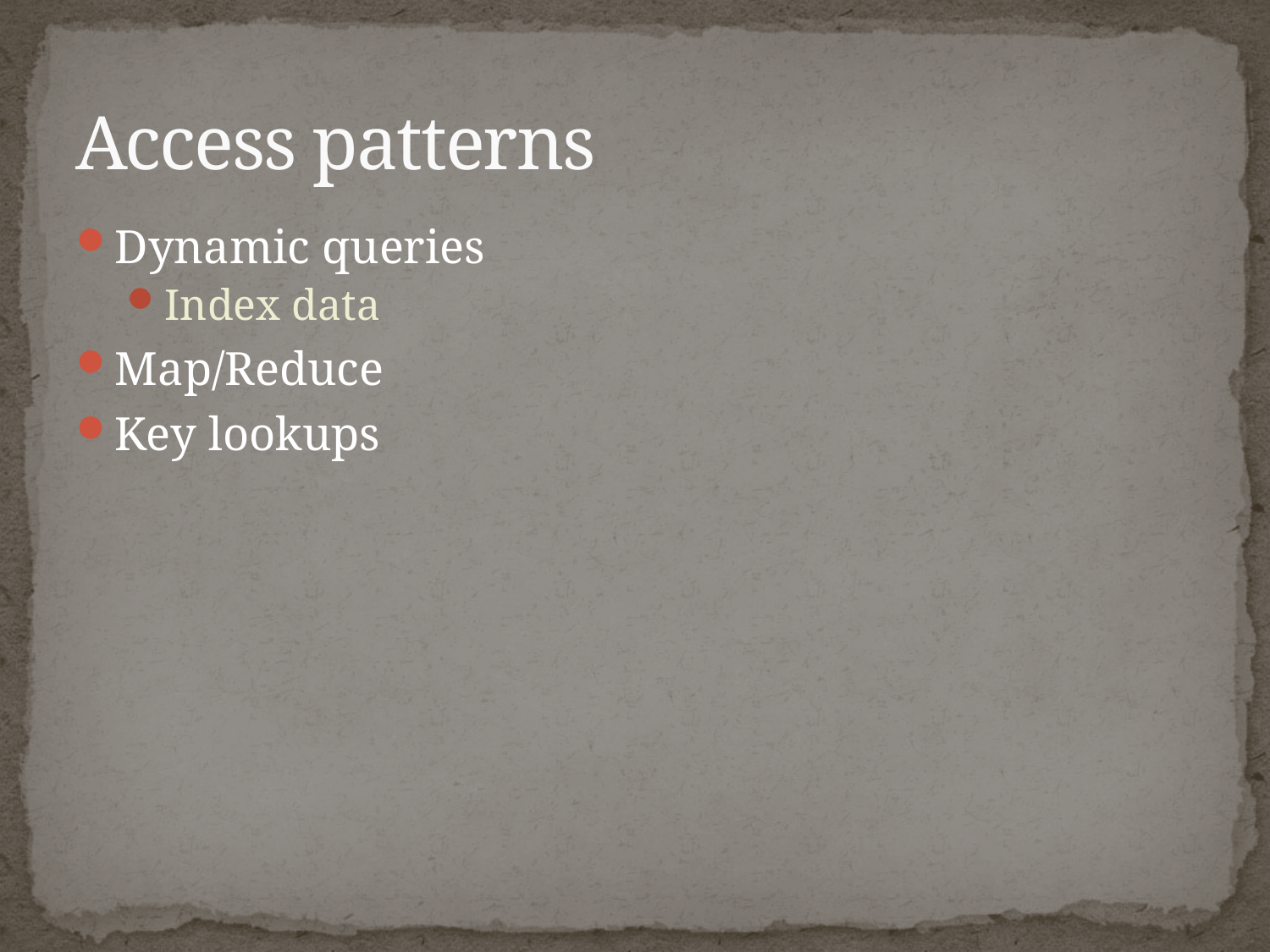

# Access patterns
Dynamic queries
Index data
Map/Reduce
Key lookups